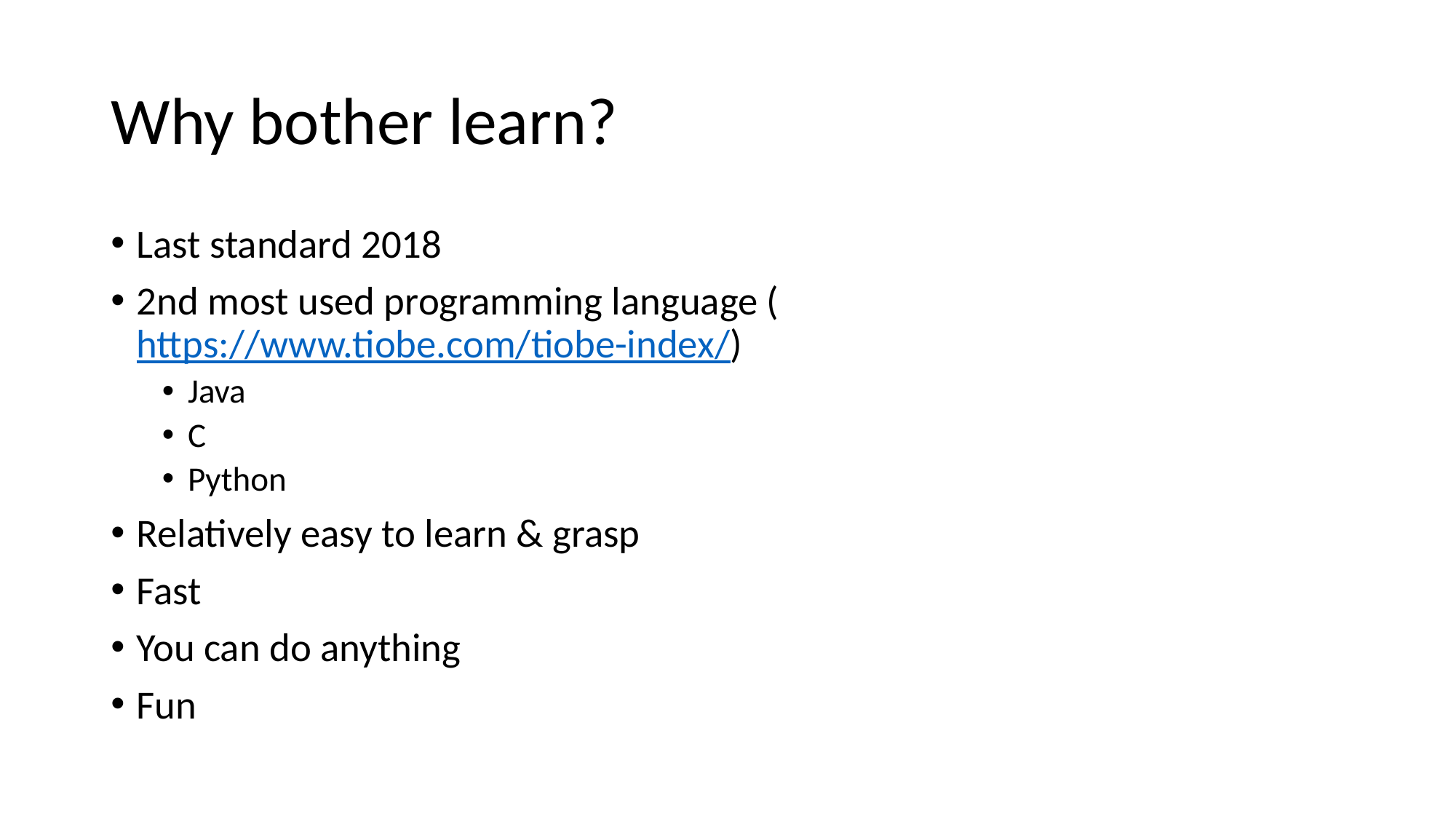

# Why bother learn?
Last standard 2018
2nd most used programming language (https://www.tiobe.com/tiobe-index/)
Java
C
Python
Relatively easy to learn & grasp
Fast
You can do anything
Fun